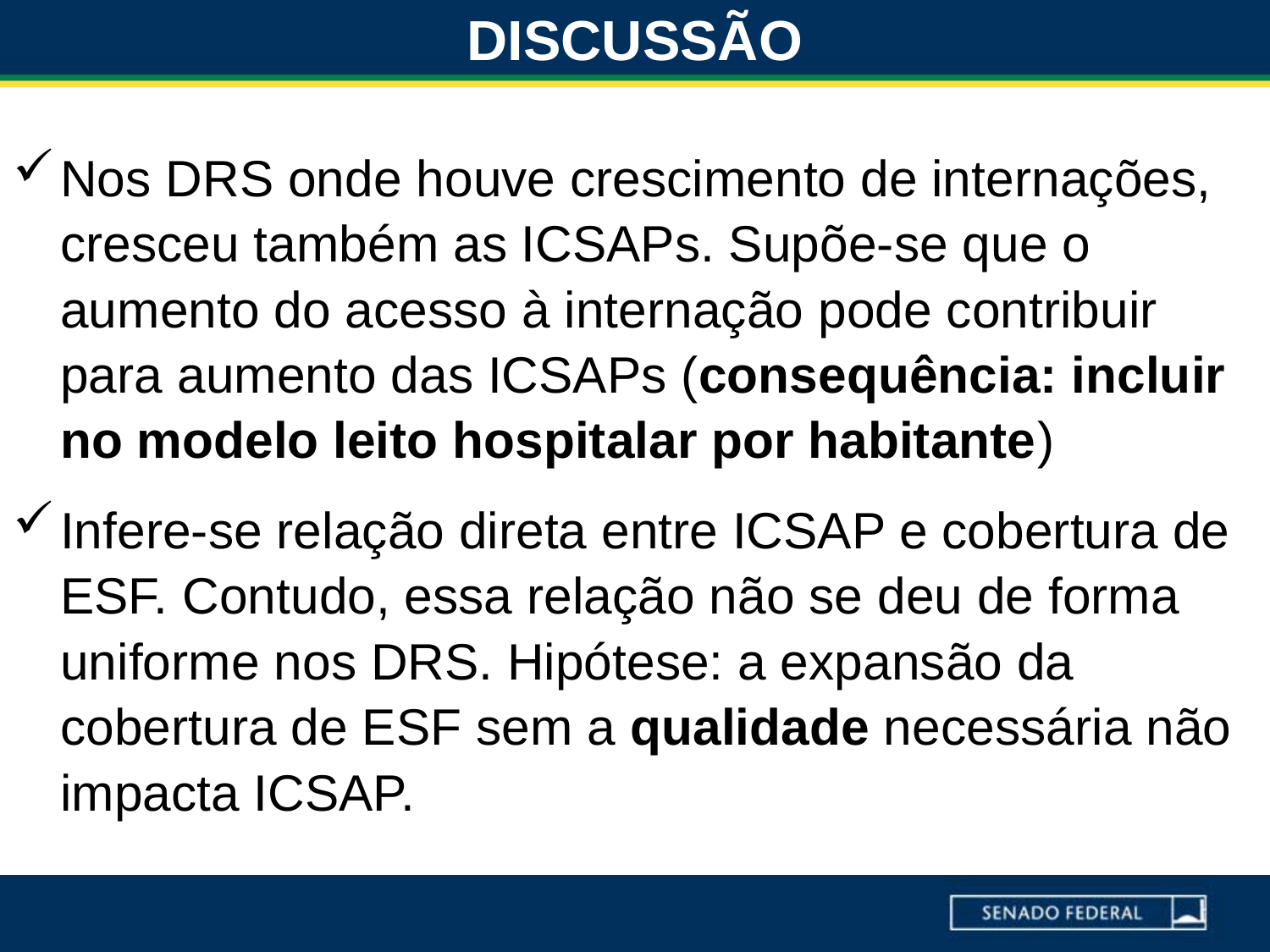

# DISCUSSÃO
Nos DRS onde houve crescimento de internações, cresceu também as ICSAPs. Supõe-se que o aumento do acesso à internação pode contribuir para aumento das ICSAPs (consequência: incluir no modelo leito hospitalar por habitante)
Infere-se relação direta entre ICSAP e cobertura de ESF. Contudo, essa relação não se deu de forma uniforme nos DRS. Hipótese: a expansão da cobertura de ESF sem a qualidade necessária não impacta ICSAP.